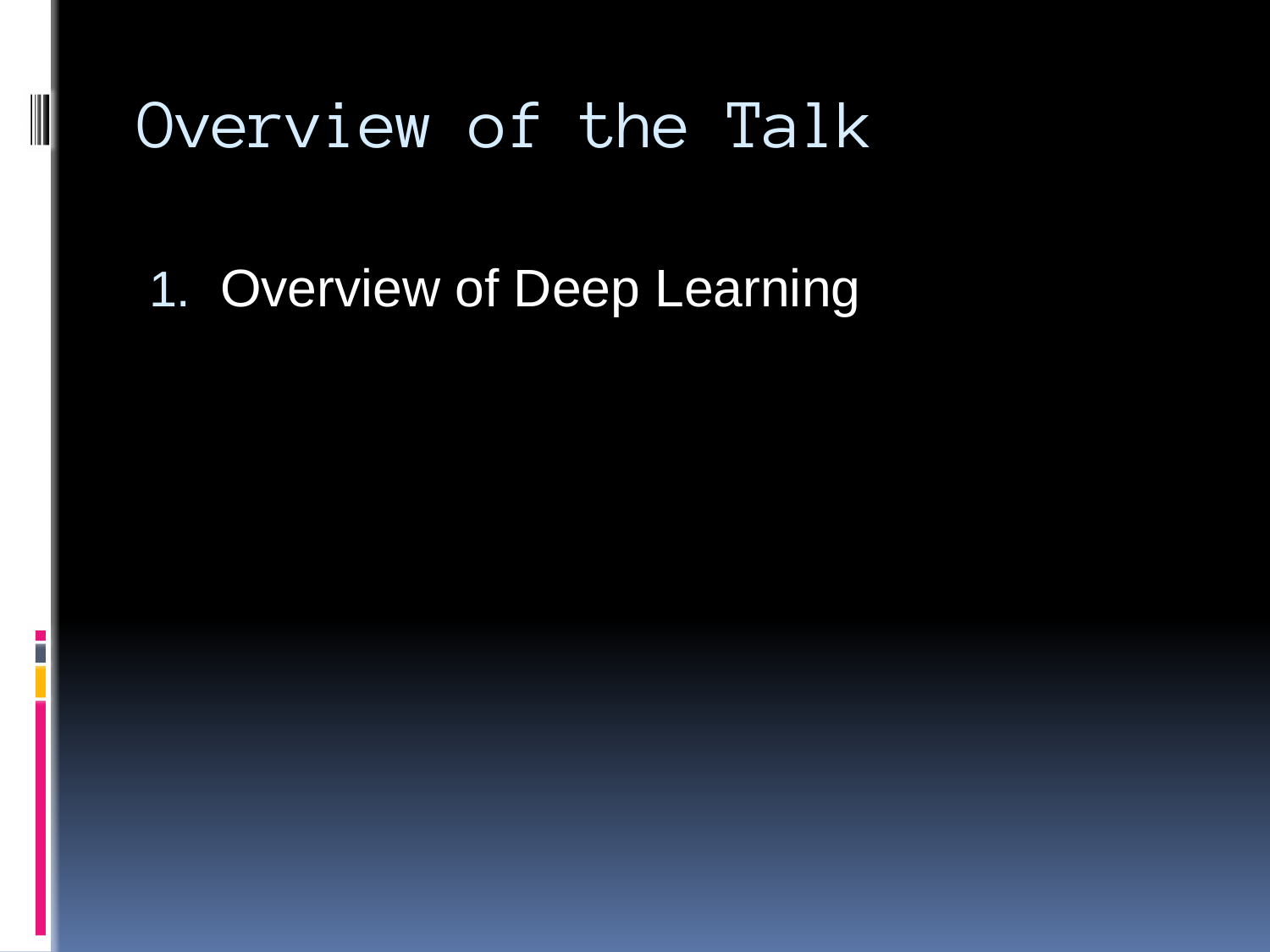

# Overview of the Talk
Overview of Deep Learning